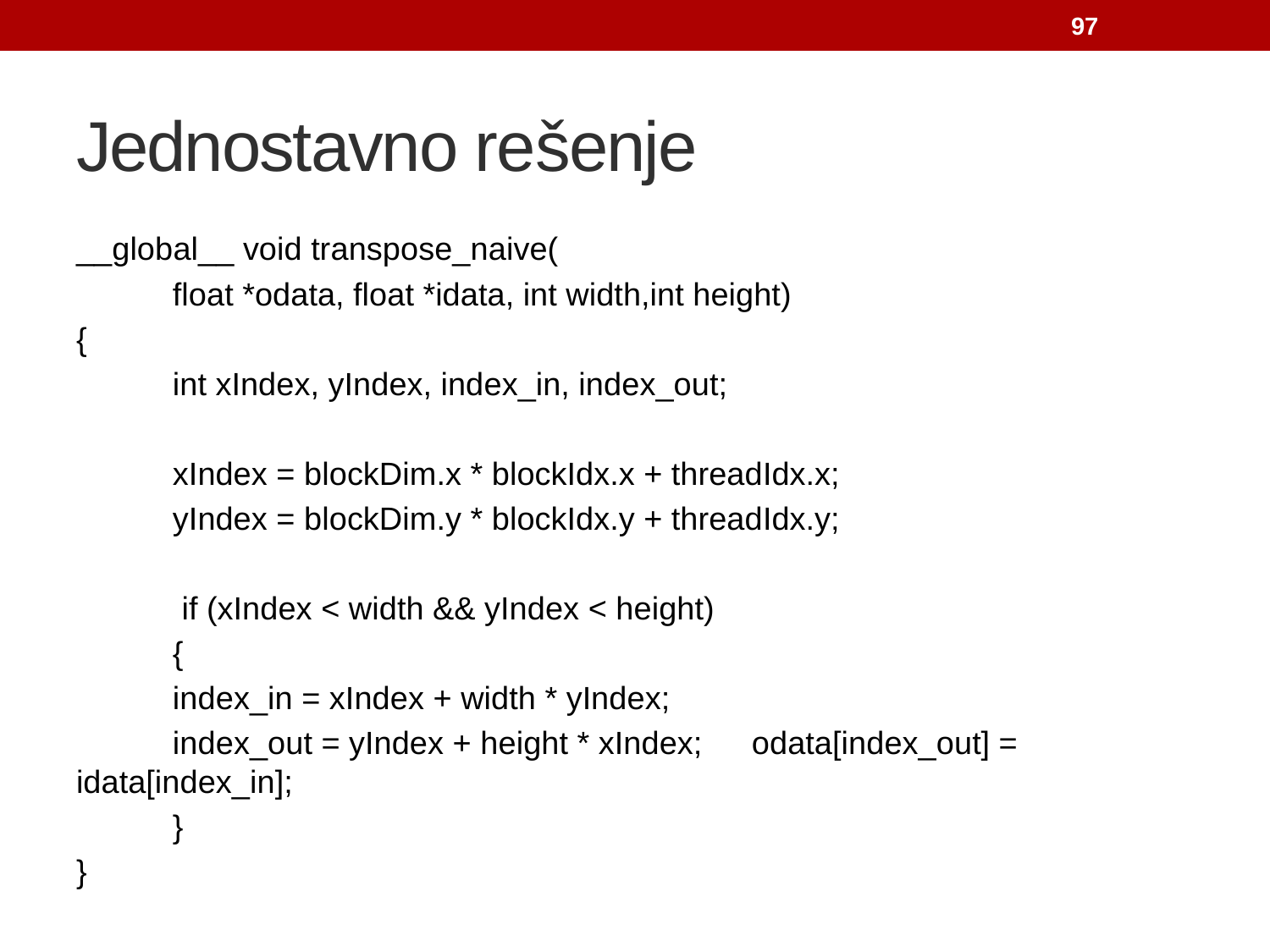

97
# Jednostavno rešenje
__global__ void transpose_naive(
			float *odata, float *idata, int width,int height)
{
	int xIndex, yIndex, index_in, index_out;

	xIndex = blockDim.x * blockIdx.x + threadIdx.x;
	yIndex = blockDim.y * blockIdx.y + threadIdx.y;

	 if (xIndex < width && yIndex < height)
	{
 		index_in = xIndex + width * yIndex;
		index_out = yIndex + height * xIndex; 				odata[index_out] = idata[index_in];
	}
}